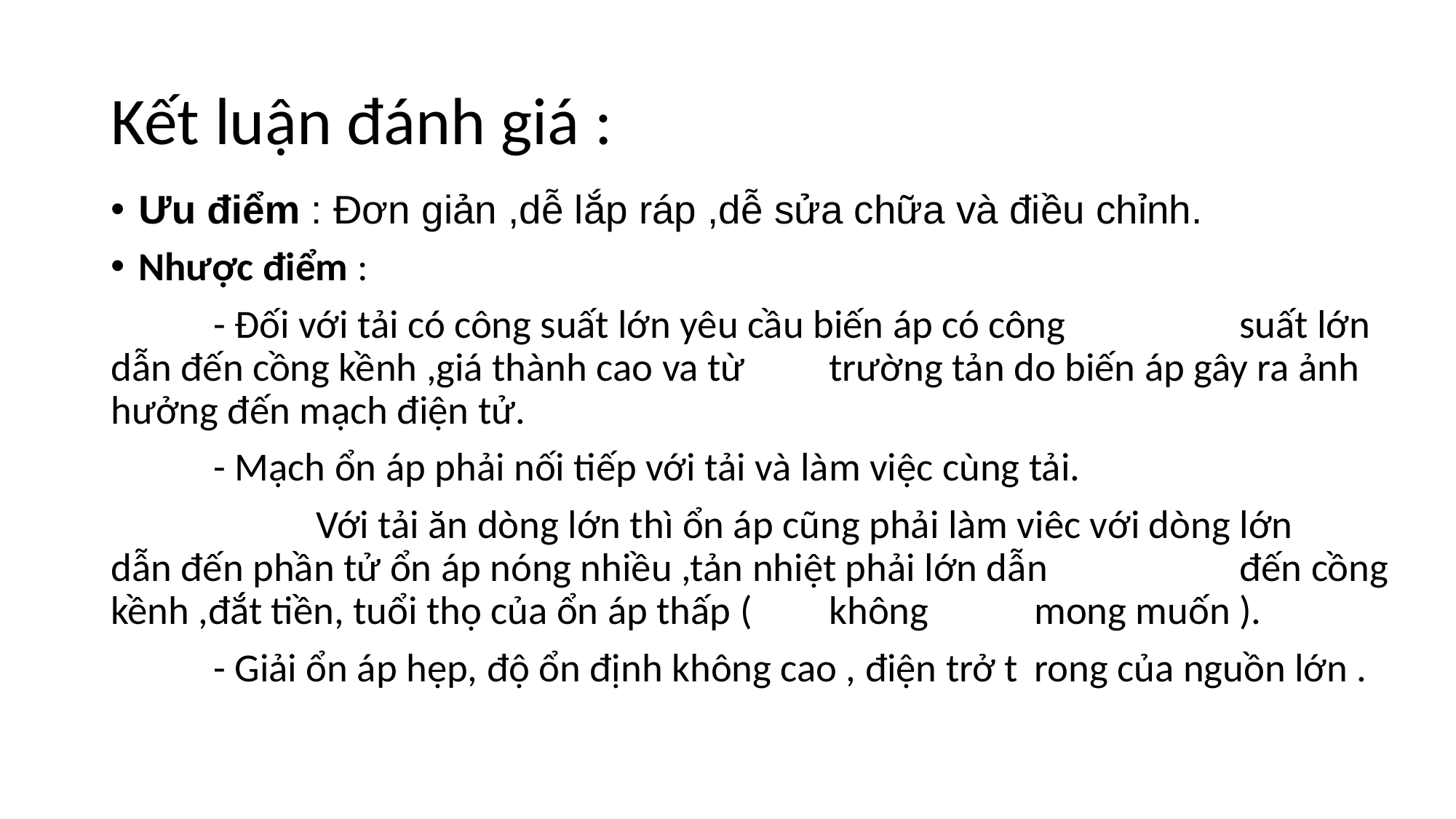

# Kết luận đánh giá :
Ưu điểm : Đơn giản ,dễ lắp ráp ,dễ sửa chữa và điều chỉnh.
Nhược điểm :
		- Đối với tải có công suất lớn yêu cầu biến áp có công 			suất lớn dẫn đến cồng kềnh ,giá thành cao va từ 				trường tản do biến áp gây ra ảnh hưởng đến mạch điện tử.
		- Mạch ổn áp phải nối tiếp với tải và làm việc cùng tải.
	 	Với tải ăn dòng lớn thì ổn áp cũng phải làm viêc với dòng lớn 		dẫn đến phần tử ổn áp nóng nhiều ,tản nhiệt phải lớn dẫn 		đến cồng kềnh ,đắt tiền, tuổi thọ của ổn áp thấp ( 	không 		mong muốn ).
		- Giải ổn áp hẹp, độ ổn định không cao , điện trở t				rong của nguồn lớn .